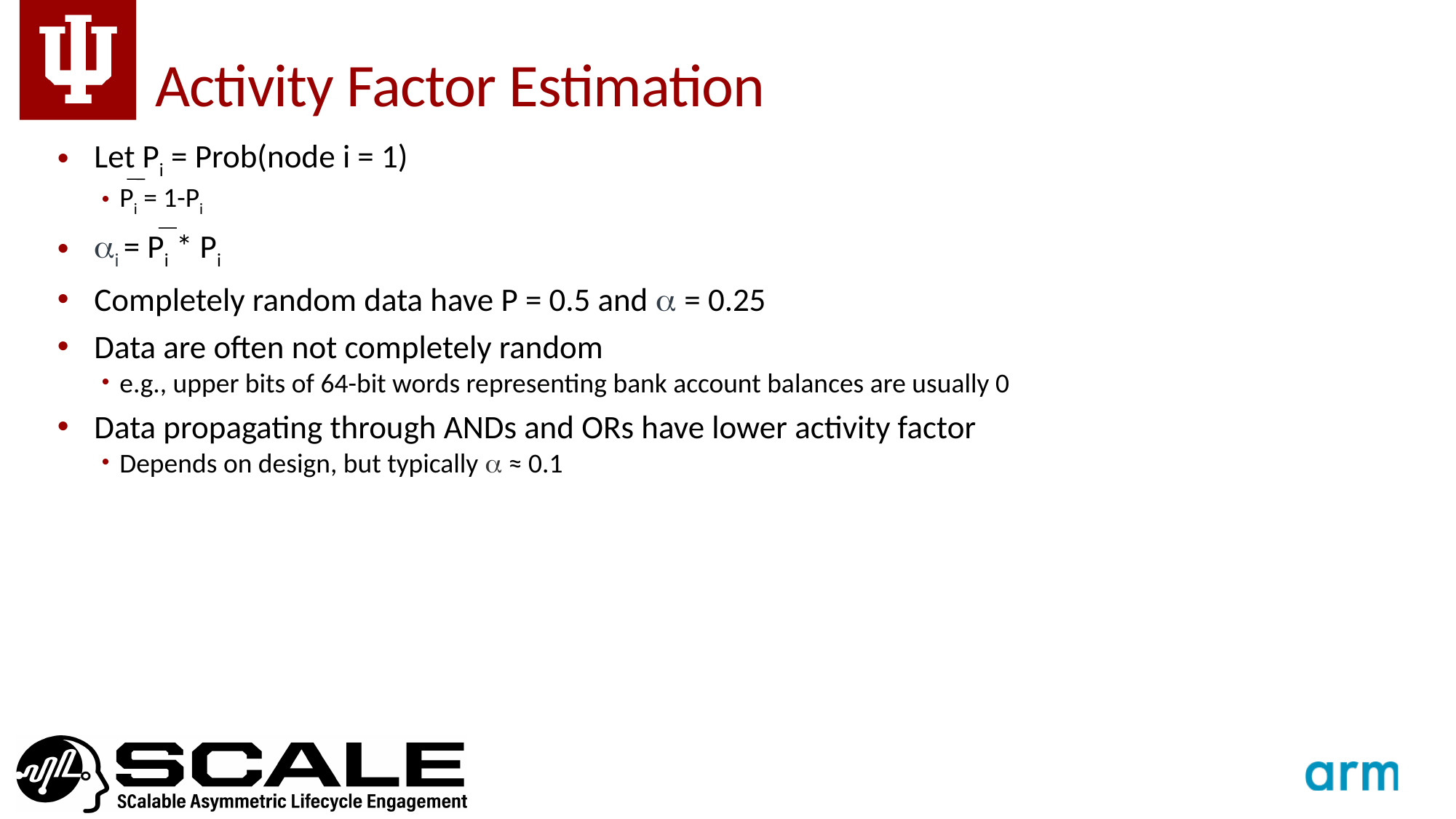

# Activity Factor Estimation
Let Pi = Prob(node i = 1)
Pi = 1-Pi
αi = Pi * Pi
Completely random data have P = 0.5 and α = 0.25
Data are often not completely random
e.g., upper bits of 64-bit words representing bank account balances are usually 0
Data propagating through ANDs and ORs have lower activity factor
Depends on design, but typically α ≈ 0.1